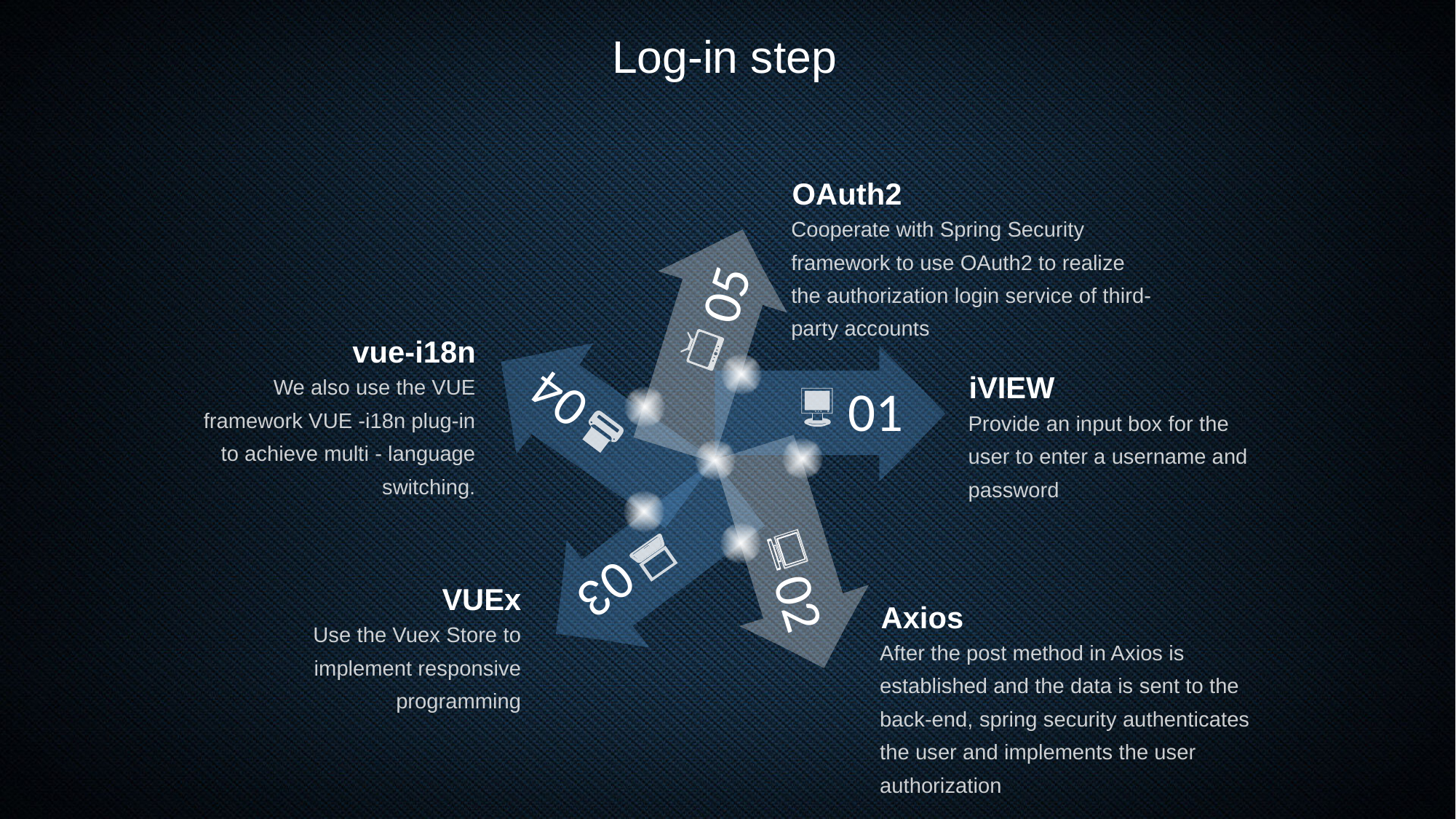

Log-in step
OAuth2
Cooperate with Spring Security framework to use OAuth2 to realize the authorization login service of third-party accounts

05

vue-i18n
We also use the VUE framework VUE -i18n plug-in to achieve multi - language switching.

04

01

iVIEW
Provide an input box for the user to enter a username and password

02

03

VUEx
Use the Vuex Store to implement responsive programming
Axios
After the post method in Axios is established and the data is sent to the back-end, spring security authenticates the user and implements the user authorization